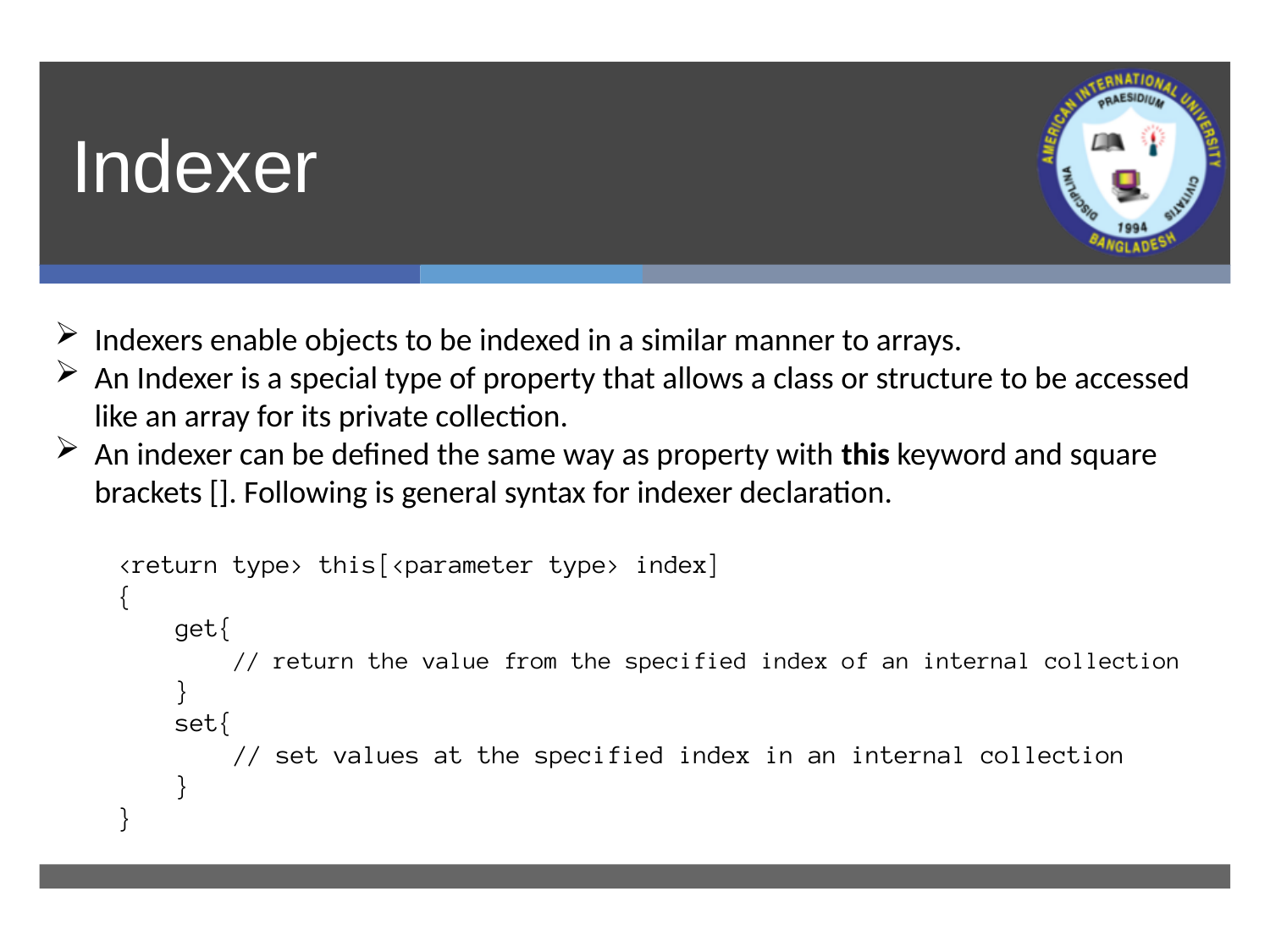

# Indexer
Indexers enable objects to be indexed in a similar manner to arrays.
An Indexer is a special type of property that allows a class or structure to be accessed like an array for its private collection.
An indexer can be defined the same way as property with this keyword and square brackets []. Following is general syntax for indexer declaration.

<return type> this[<parameter type> index]
{
    get{
        // return the value from the specified index of an internal collection
    }
    set{
        // set values at the specified index in an internal collection
    }
}